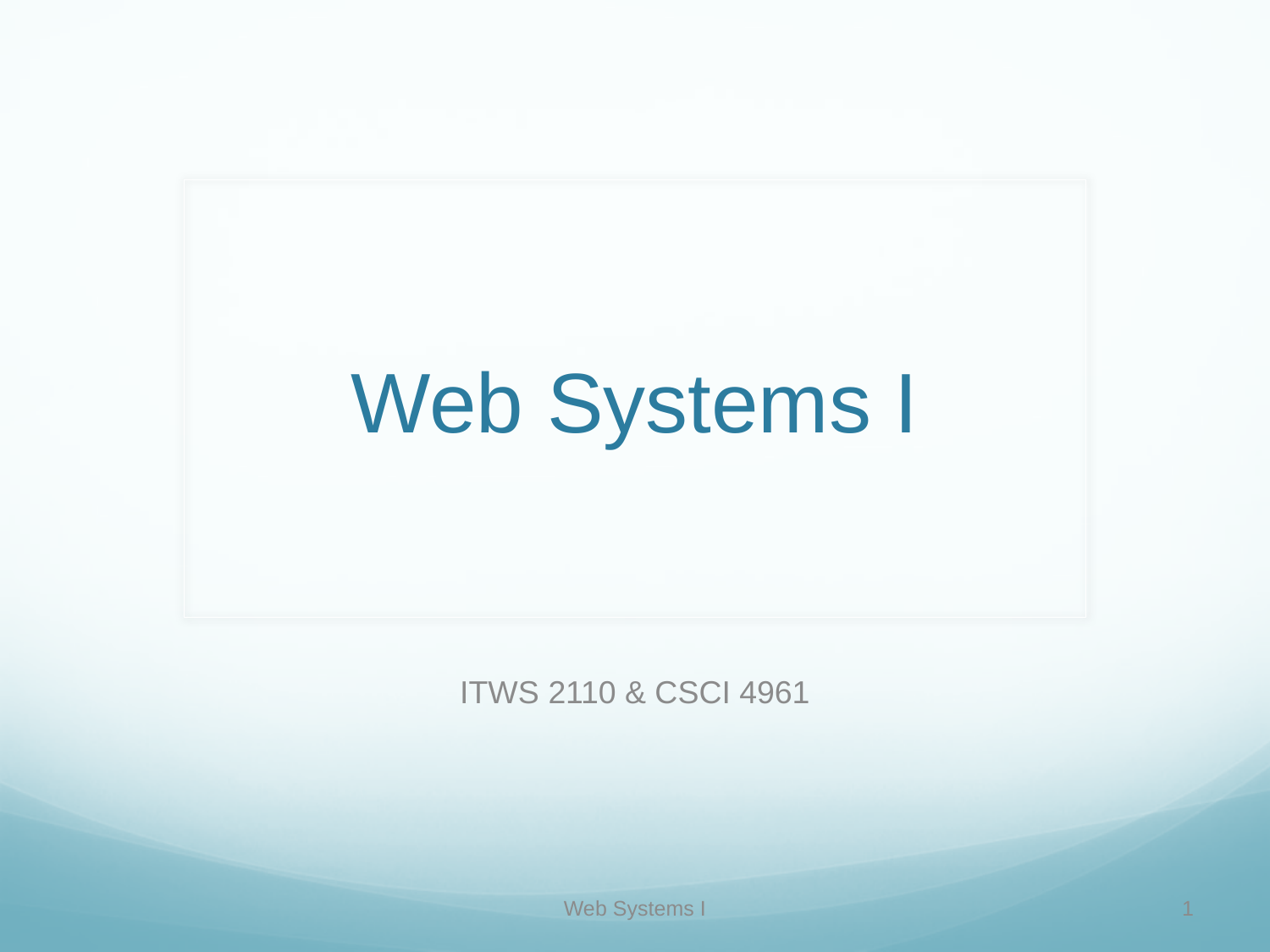

# Web Systems I
ITWS 2110 & CSCI 4961
Web Systems I
1